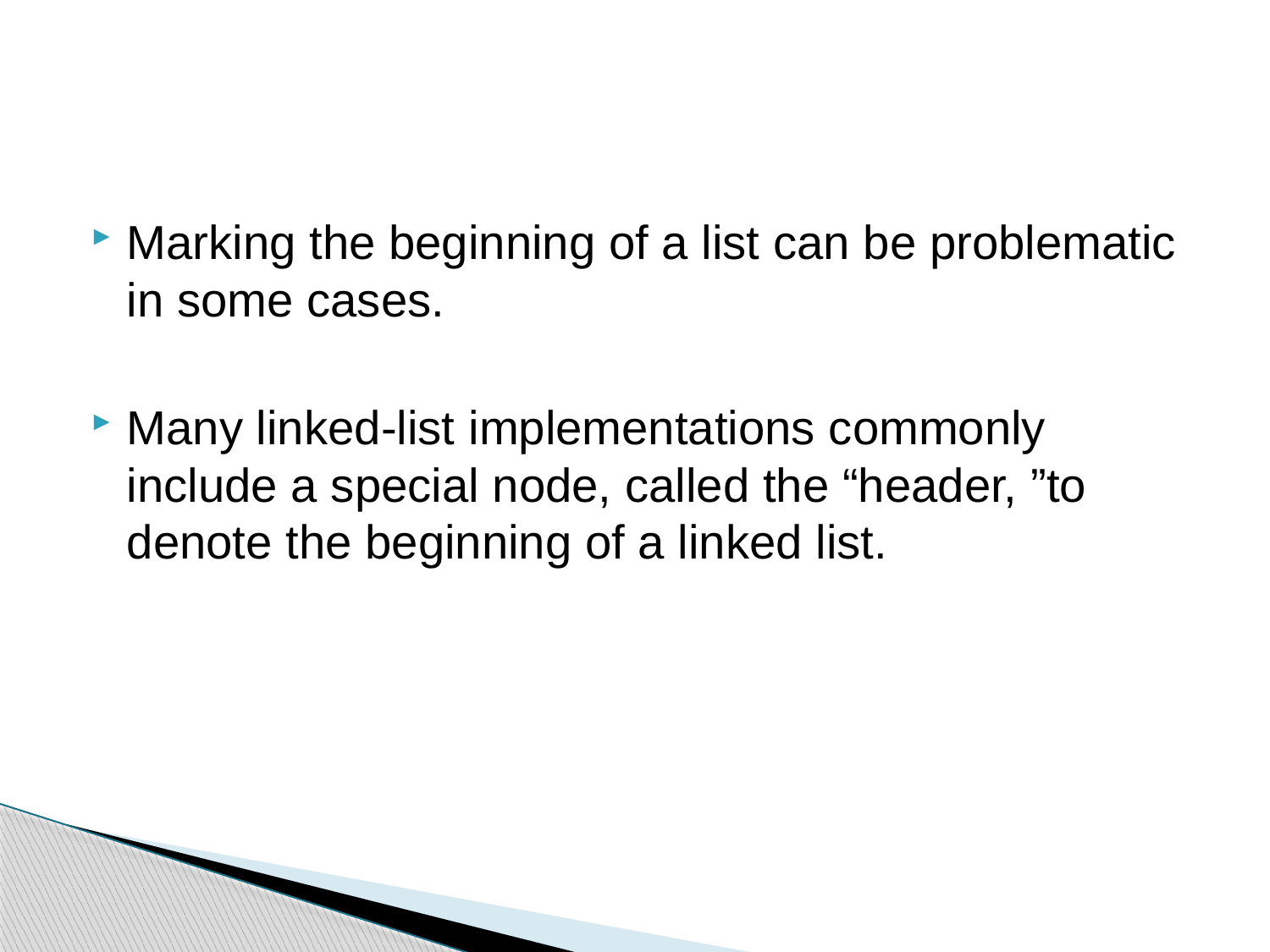

#
Marking the beginning of a list can be problematic in some cases.

Many linked-list implementations commonly include a special node, called the “header, ”to denote the beginning of a linked list.